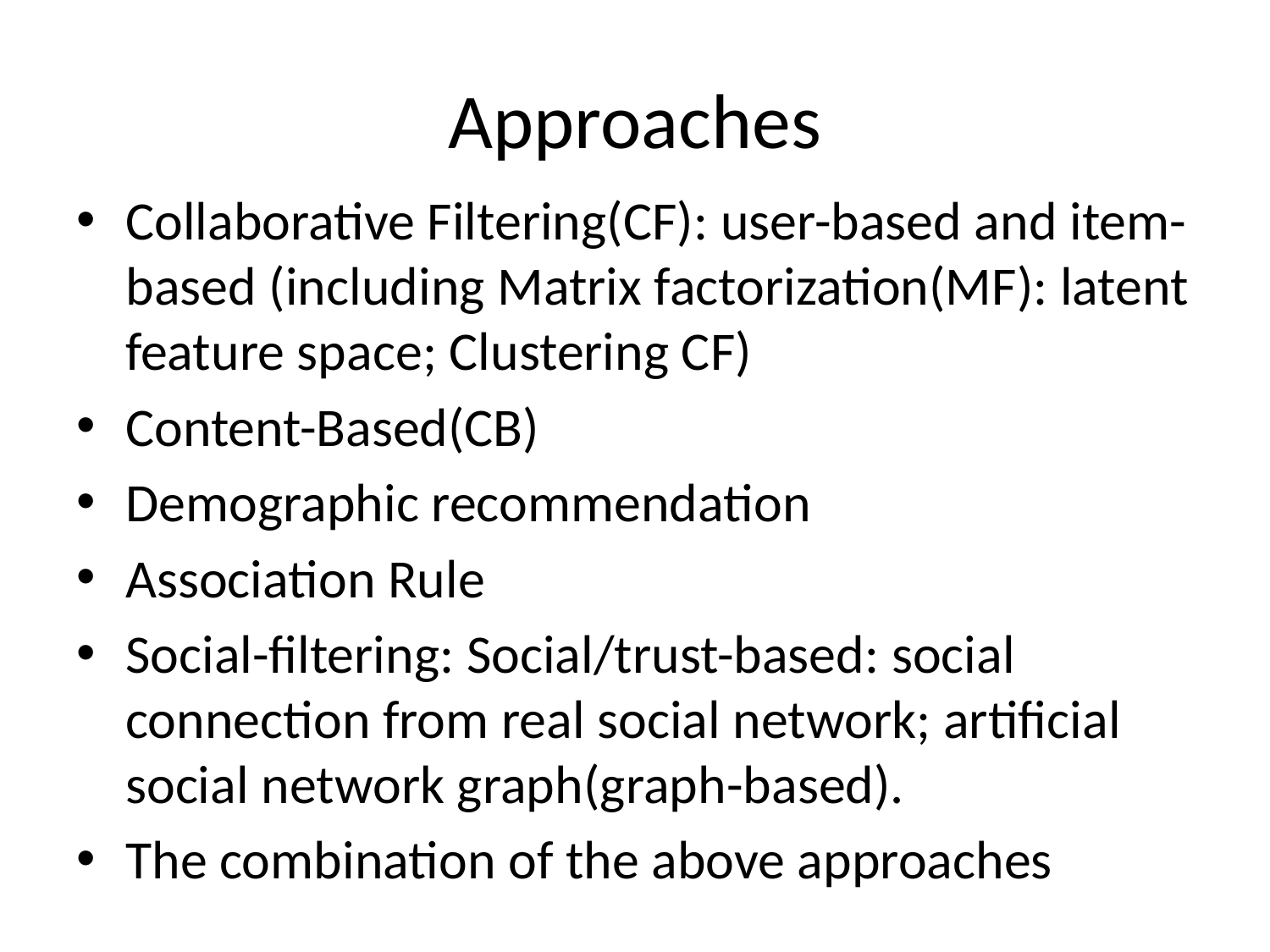

# Approaches
Collaborative Filtering(CF): user-based and item-based (including Matrix factorization(MF): latent feature space; Clustering CF)
Content-Based(CB)
Demographic recommendation
Association Rule
Social-filtering: Social/trust-based: social connection from real social network; artificial social network graph(graph-based).
The combination of the above approaches